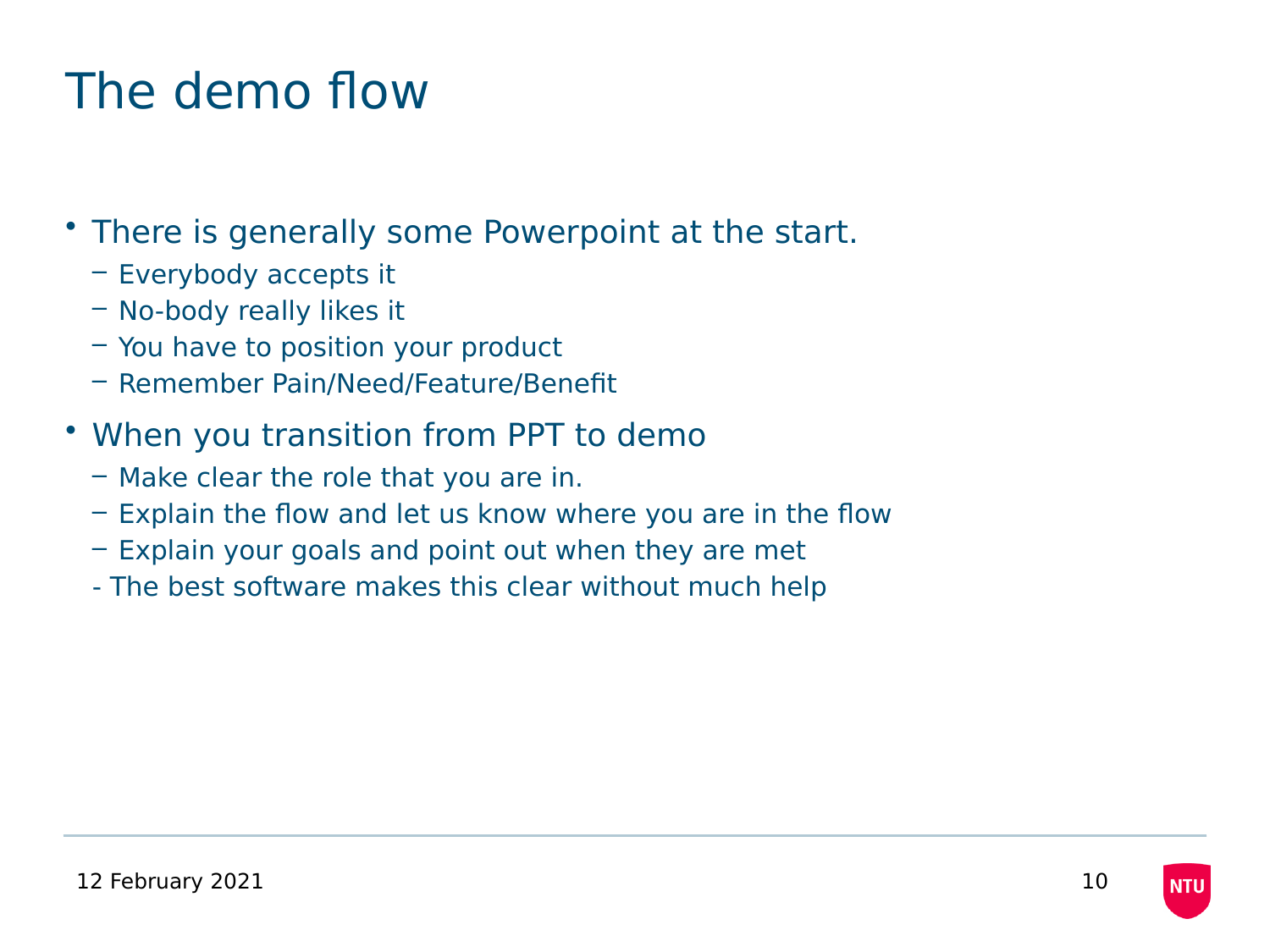

# The demo flow
There is generally some Powerpoint at the start.
Everybody accepts it
No-body really likes it
You have to position your product
Remember Pain/Need/Feature/Benefit
When you transition from PPT to demo
Make clear the role that you are in.
Explain the flow and let us know where you are in the flow
Explain your goals and point out when they are met
- The best software makes this clear without much help
12 February 2021
10